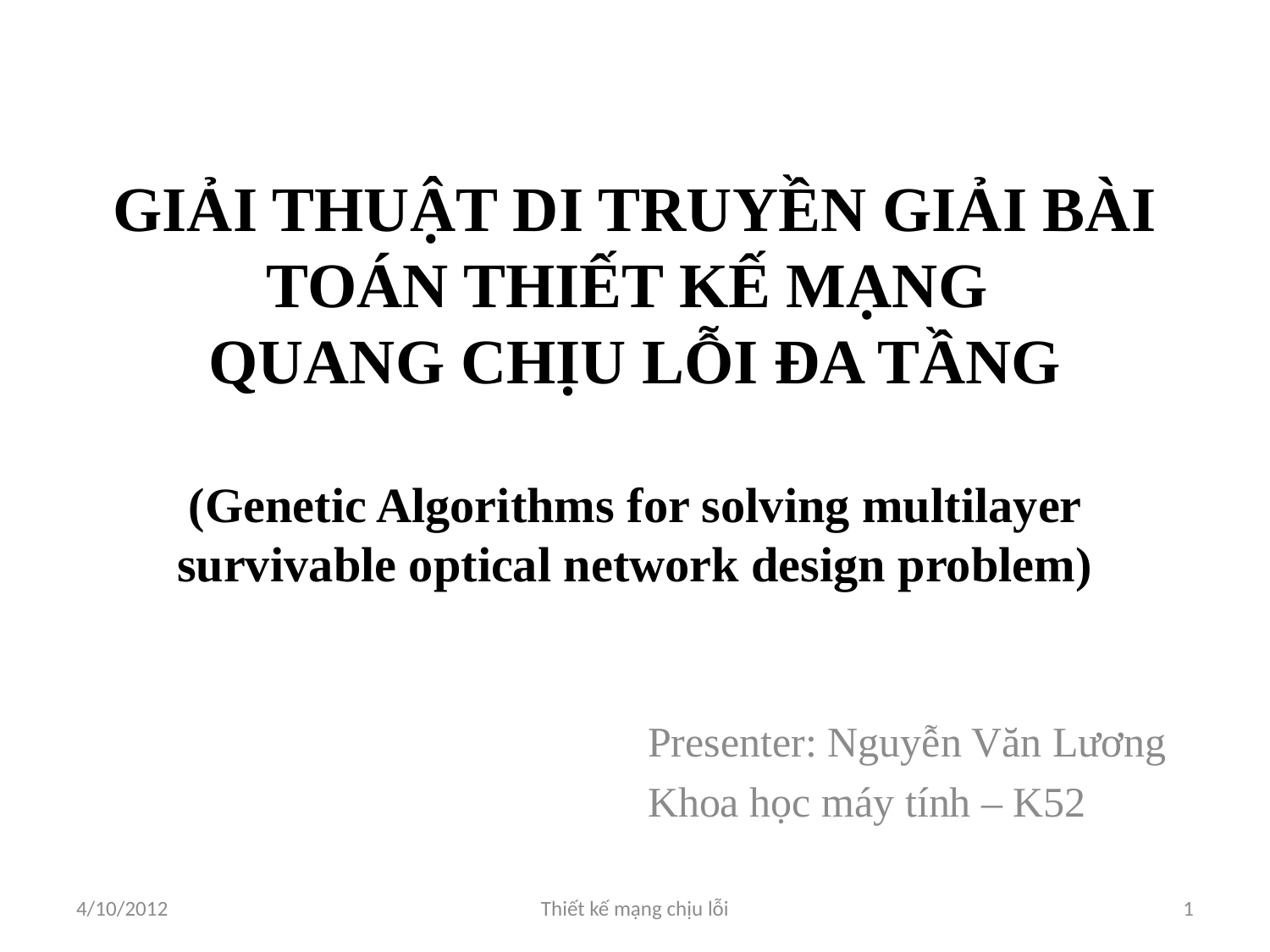

# GIẢI THUẬT DI TRUYỀN GIẢI BÀI TOÁN THIẾT KẾ MẠNG QUANG CHỊU LỖI ĐA TẦNG (Genetic Algorithms for solving multilayer survivable optical network design problem)
Presenter: Nguyễn Văn Lương
Khoa học máy tính – K52
4/10/2012
Thiết kế mạng chịu lỗi
1